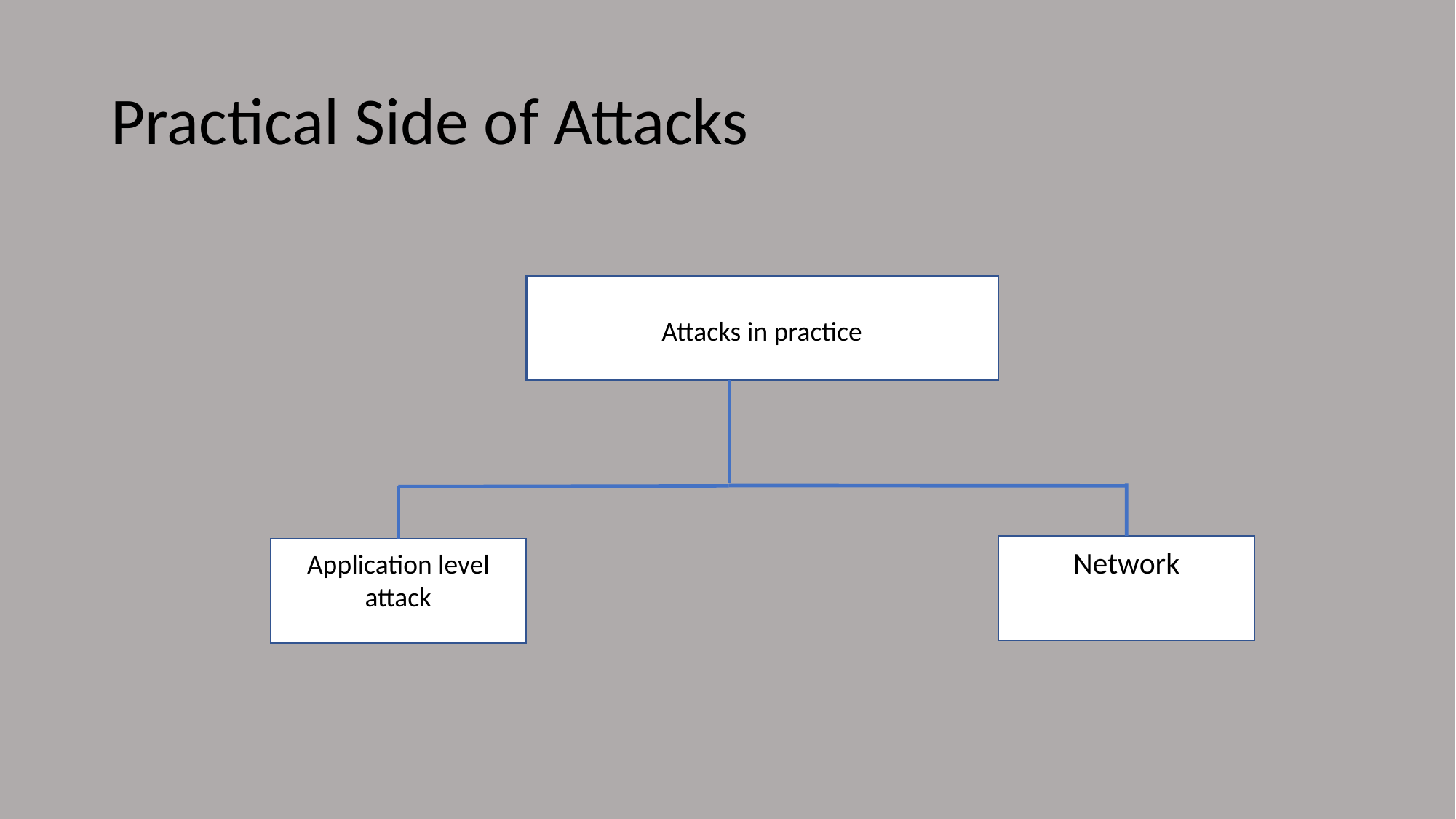

# Practical Side of Attacks

Attacks in practice

Application level attack

Eavesdropping
Network